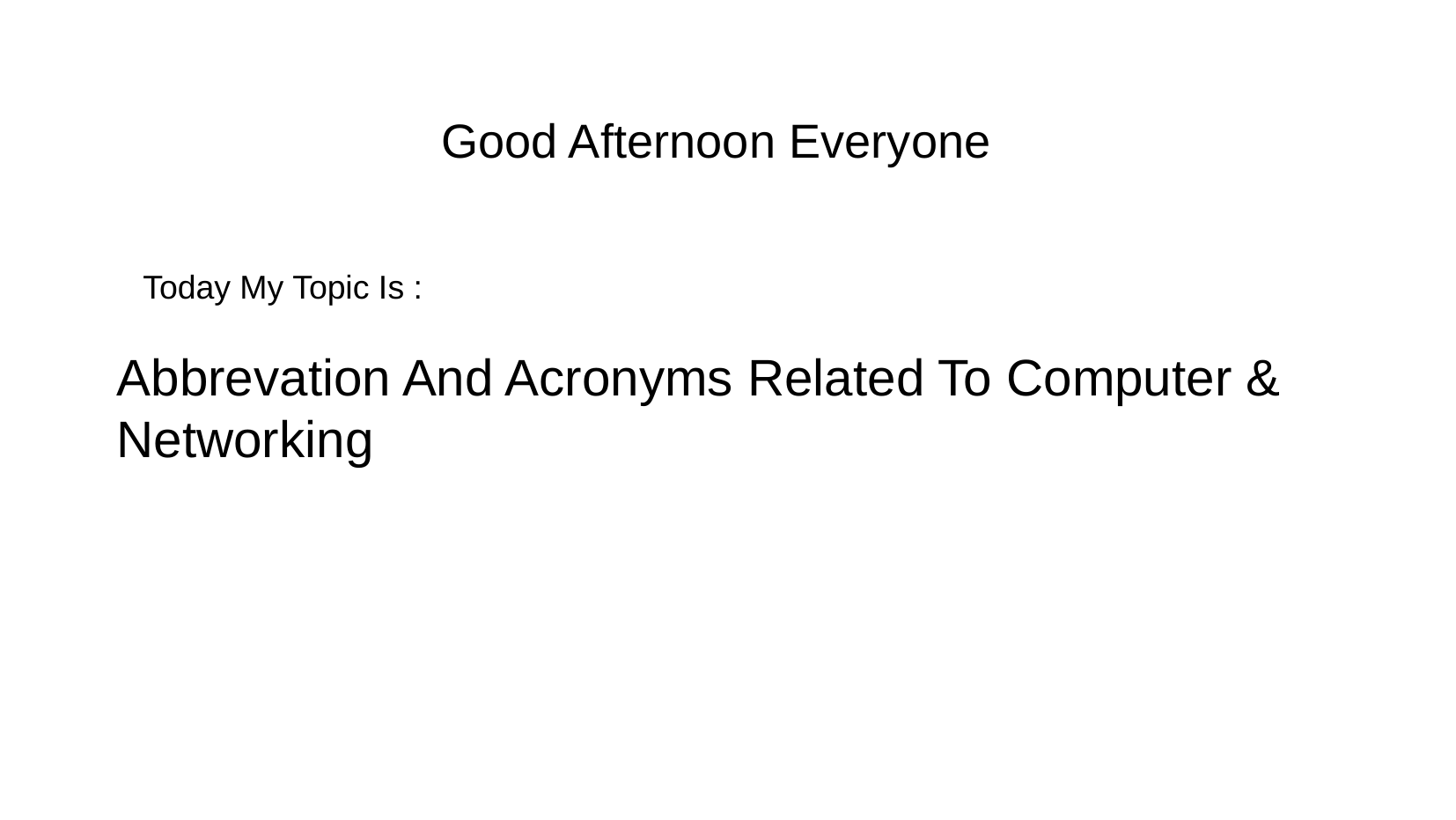

Good Afternoon Everyone
Today My Topic Is :
Abbrevation And Acronyms Related To Computer & Networking